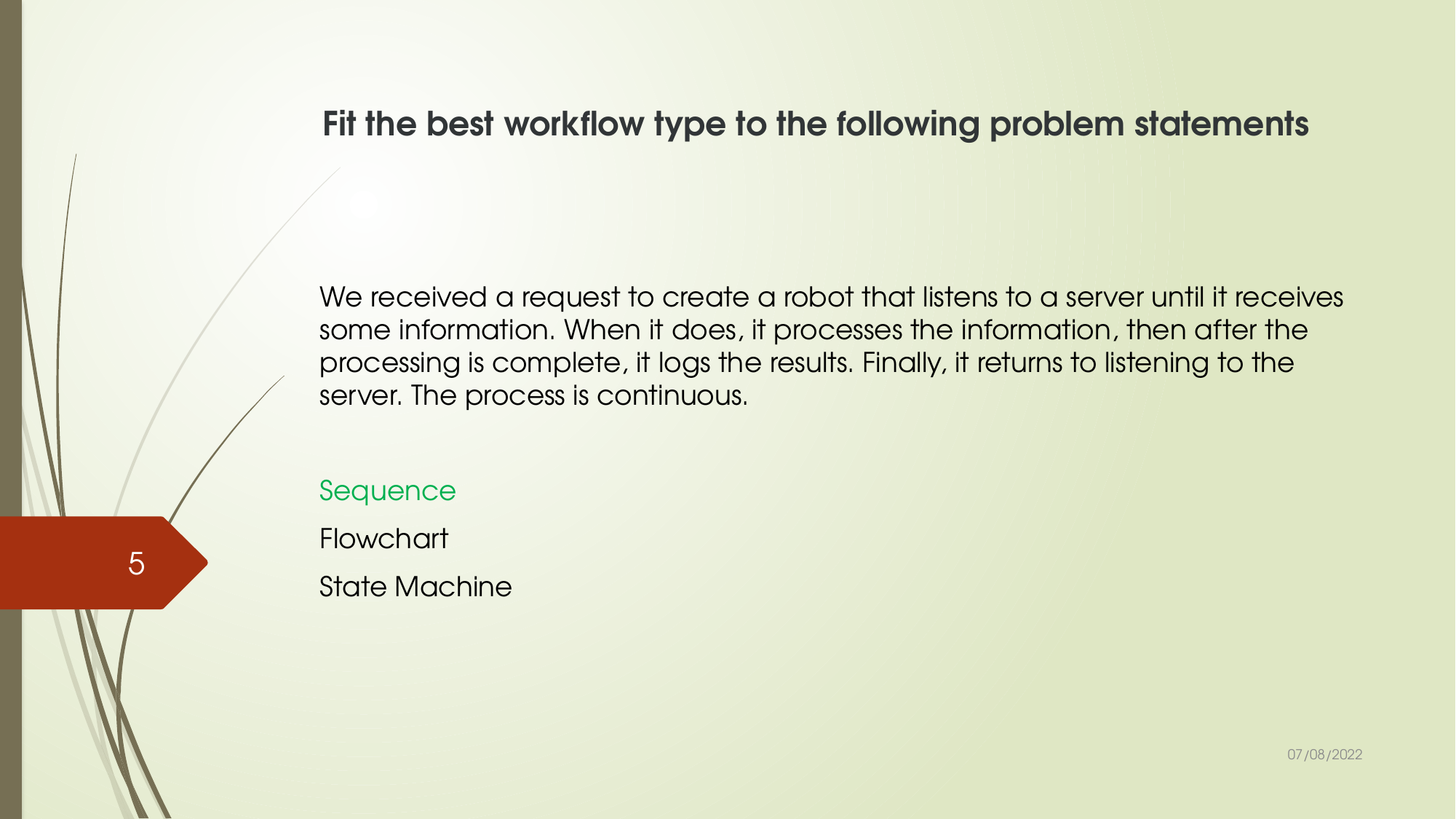

Fit the best workflow type to the following problem statements
We received a request to create a robot that listens to a server until it receives some information. When it does, it processes the information, then after the processing is complete, it logs the results. Finally, it returns to listening to the server. The process is continuous.

Sequence
Flowchart
State Machine
5
07/08/2022